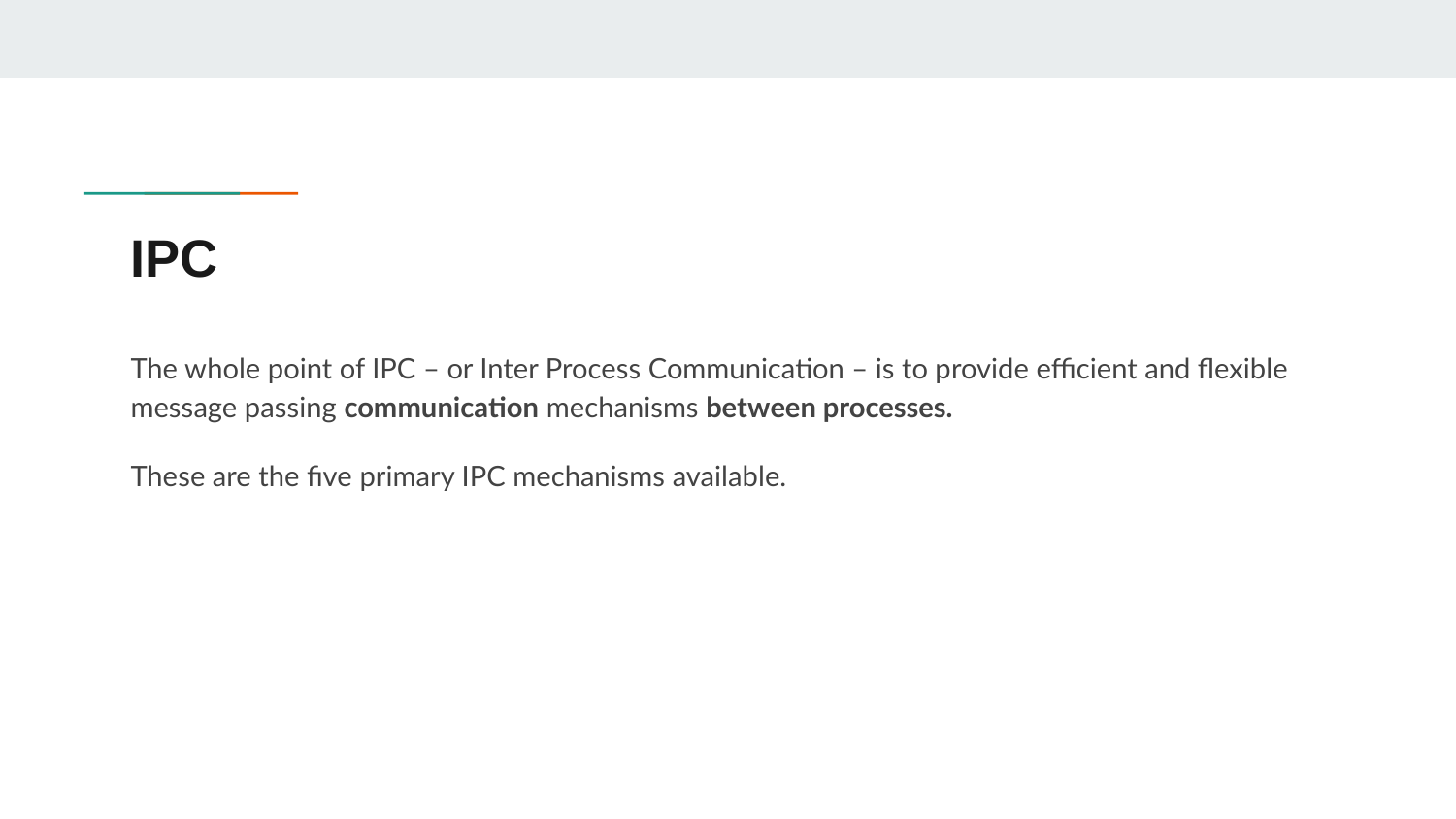

# IPC
The whole point of IPC – or Inter Process Communication – is to provide efficient and flexible message passing communication mechanisms between processes.
These are the five primary IPC mechanisms available.